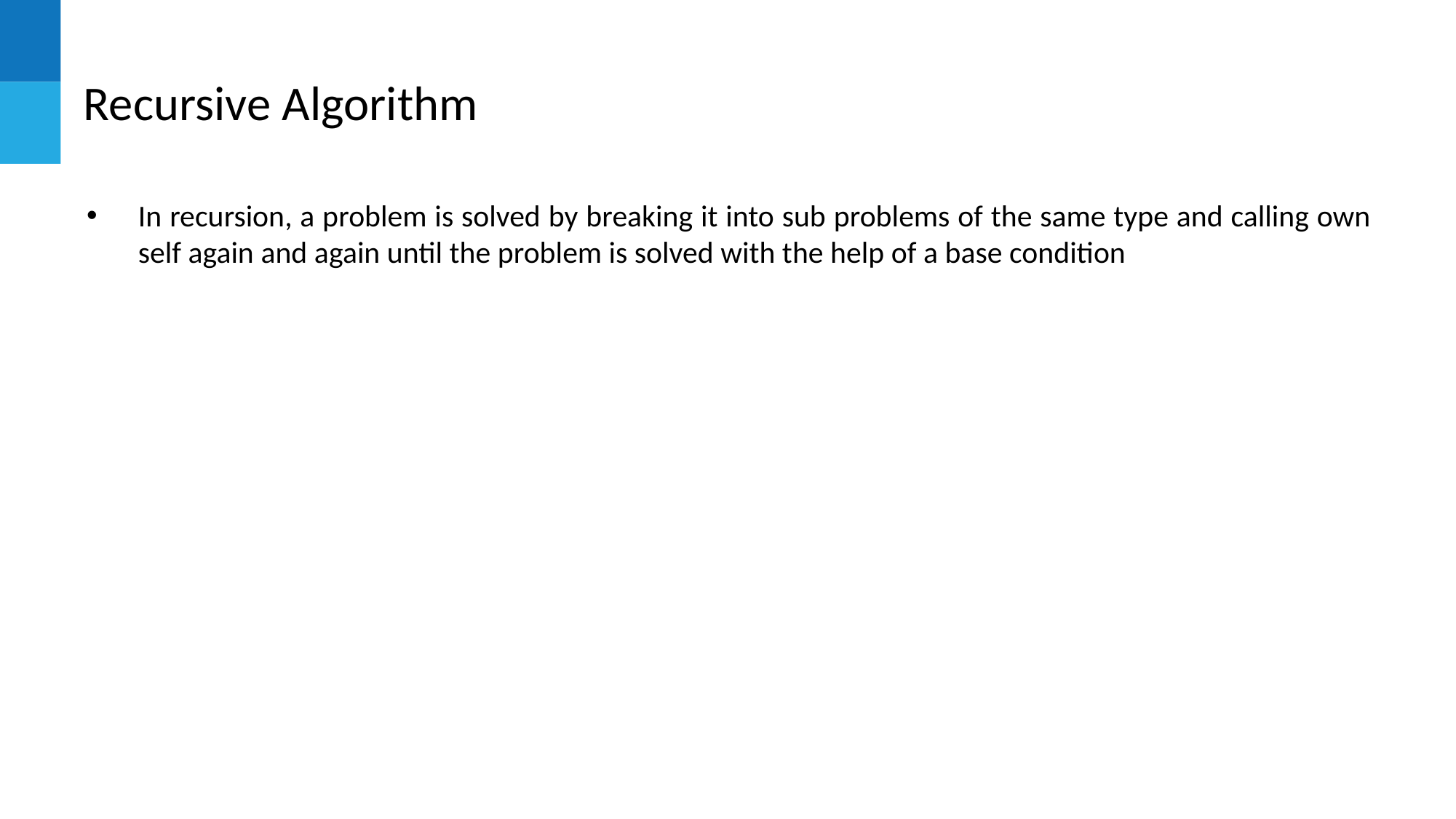

# Recursive Algorithm
In recursion, a problem is solved by breaking it into sub problems of the same type and calling own self again and again until the problem is solved with the help of a base condition